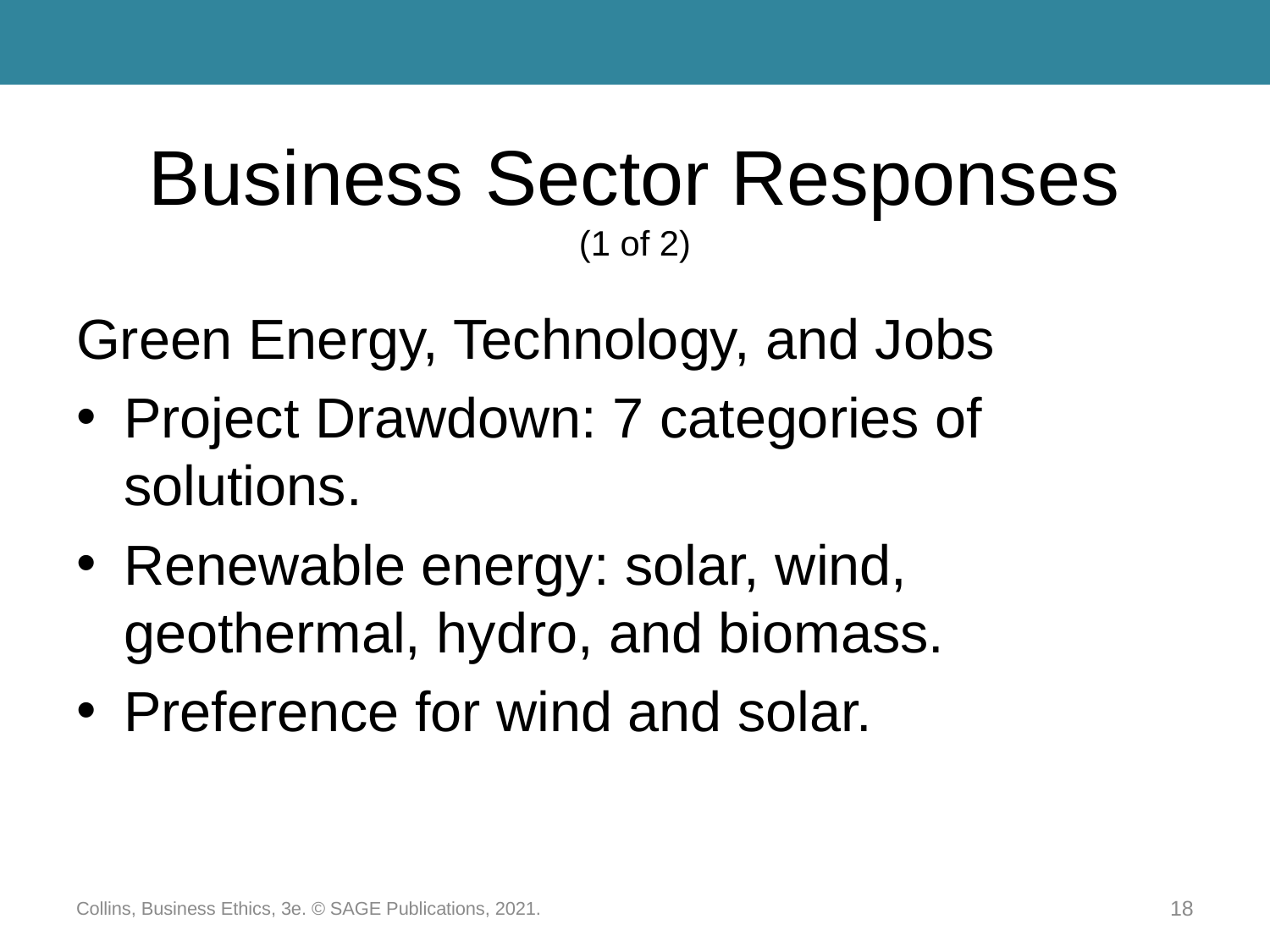

# Business Sector Responses (1 of 2)
Green Energy, Technology, and Jobs
Project Drawdown: 7 categories of solutions.
Renewable energy: solar, wind, geothermal, hydro, and biomass.
Preference for wind and solar.
Collins, Business Ethics, 3e. © SAGE Publications, 2021.
18